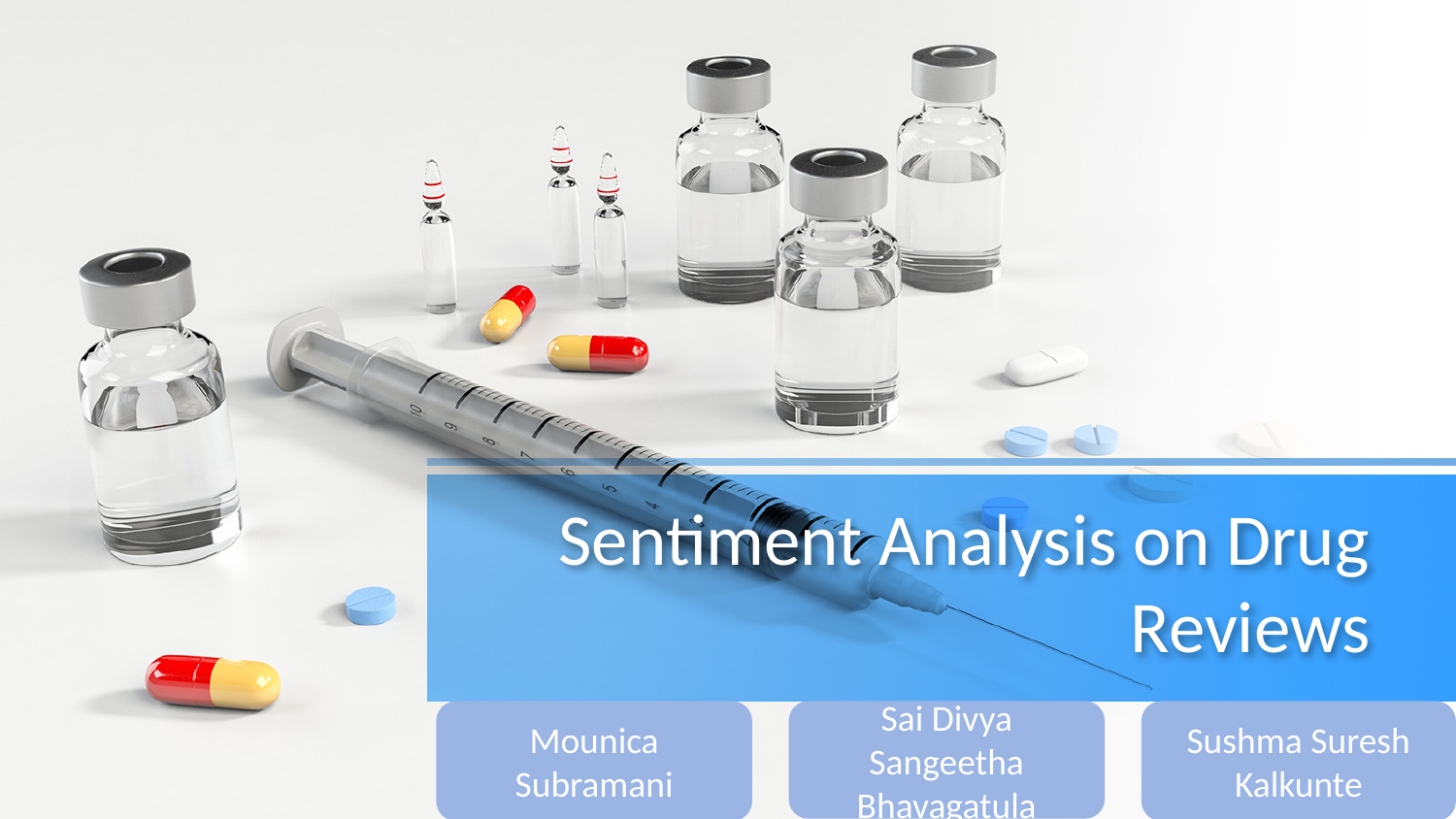

# Sentiment Analysis on Drug Reviews
Mounica Subramani
Sai Divya Sangeetha Bhavagatula
Sushma Suresh Kalkunte